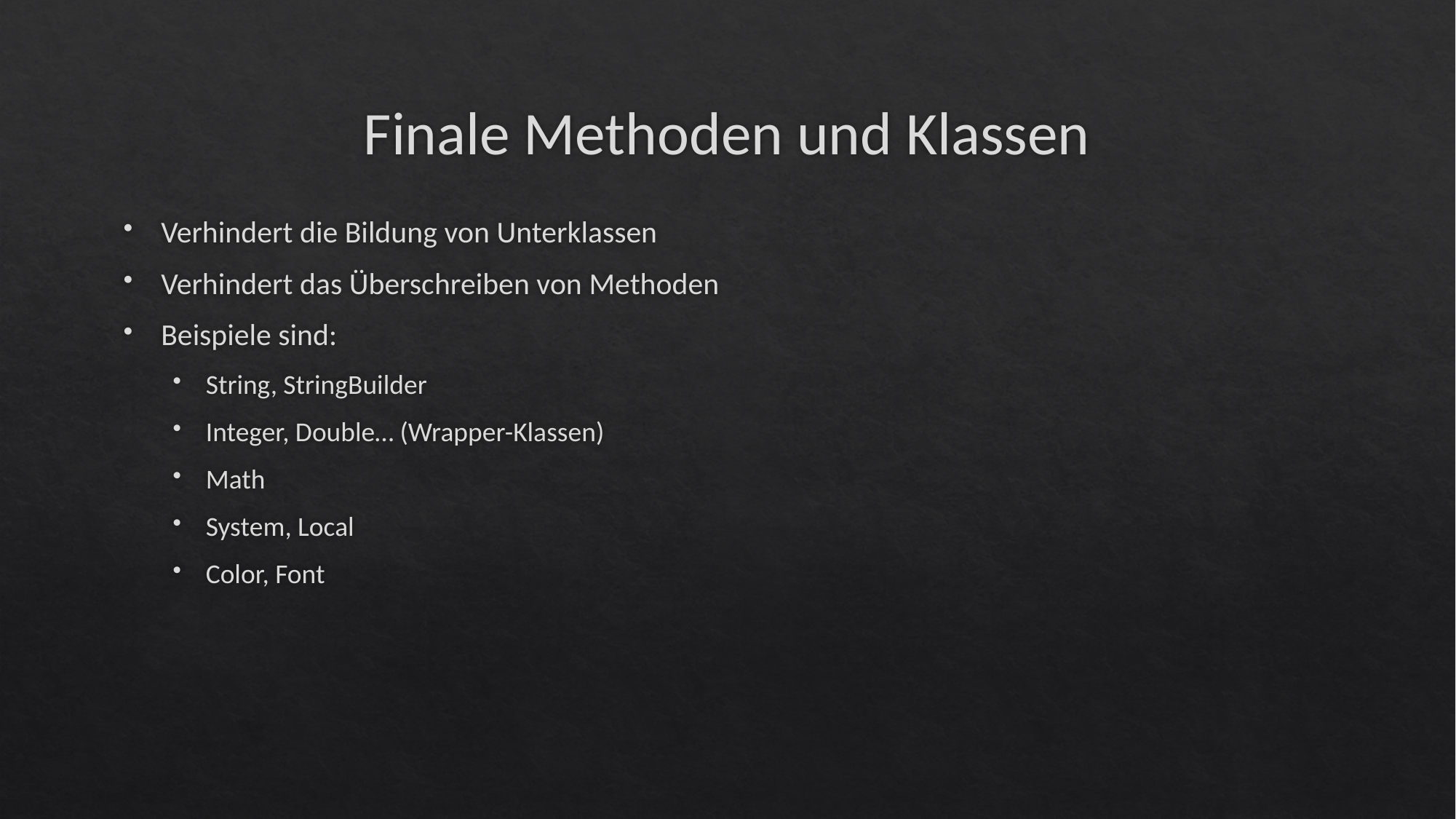

# Finale Methoden und Klassen
Verhindert die Bildung von Unterklassen
Verhindert das Überschreiben von Methoden
Beispiele sind:
String, StringBuilder
Integer, Double… (Wrapper-Klassen)
Math
System, Local
Color, Font